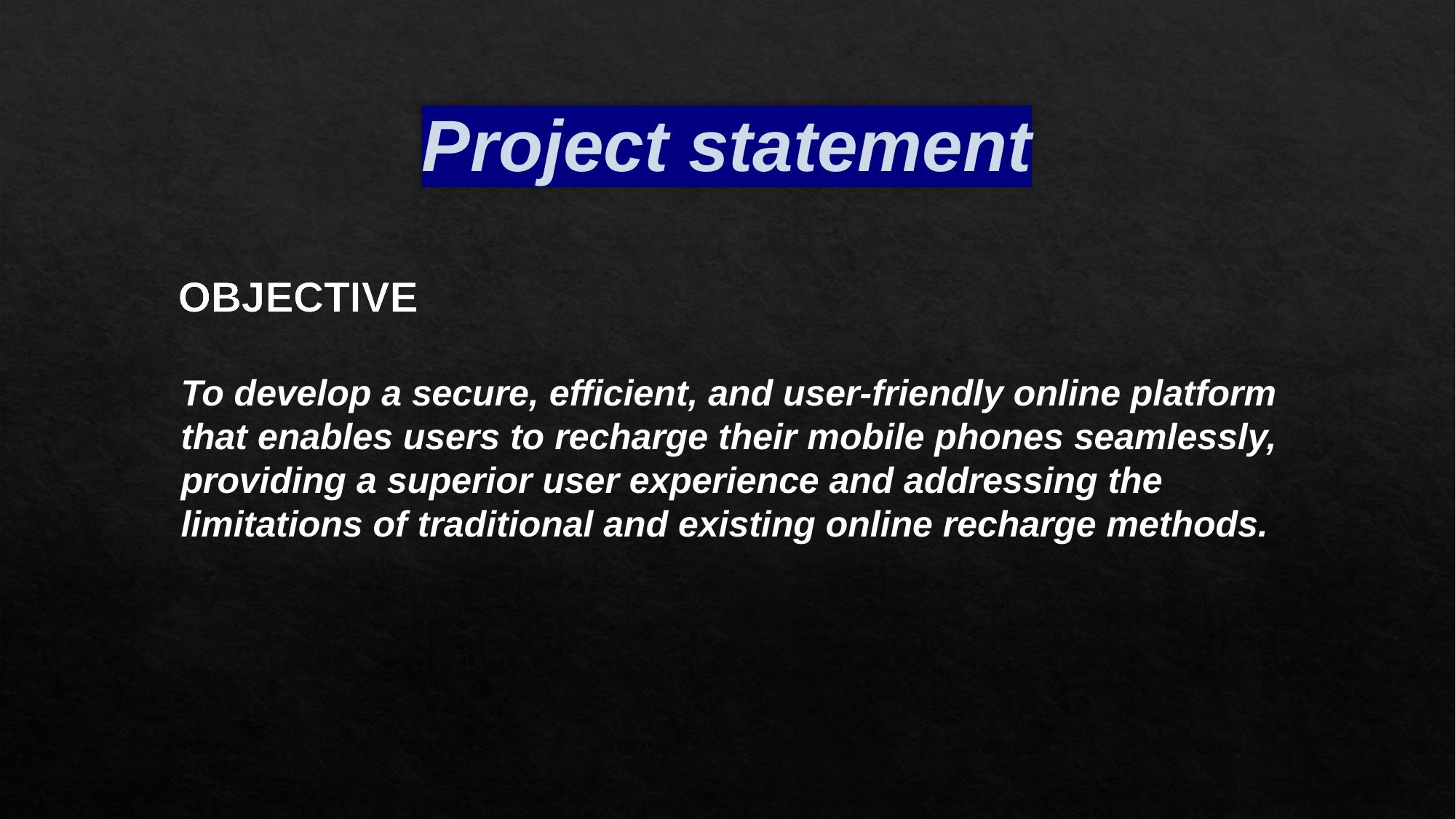

# Project statement
OBJECTIVE
To develop a secure, efficient, and user-friendly online platform that enables users to recharge their mobile phones seamlessly, providing a superior user experience and addressing the limitations of traditional and existing online recharge methods.